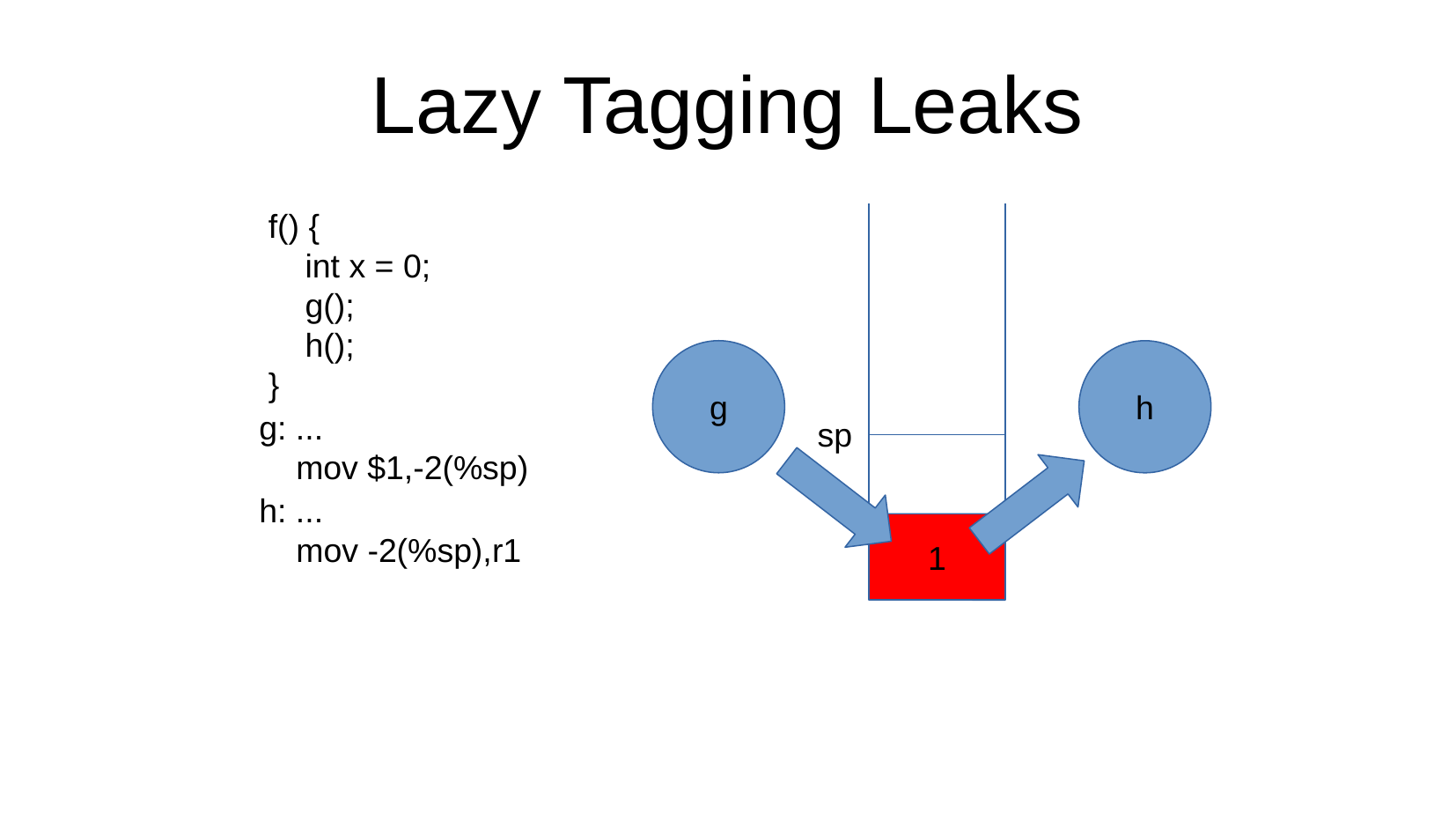

Lazy Tagging Leaks
f() {
    int x = 0;
    g();
    h();
}
g
h
g: ...
    mov $1,-2(%sp)
sp

h: ...
    mov -2(%sp),r1
1